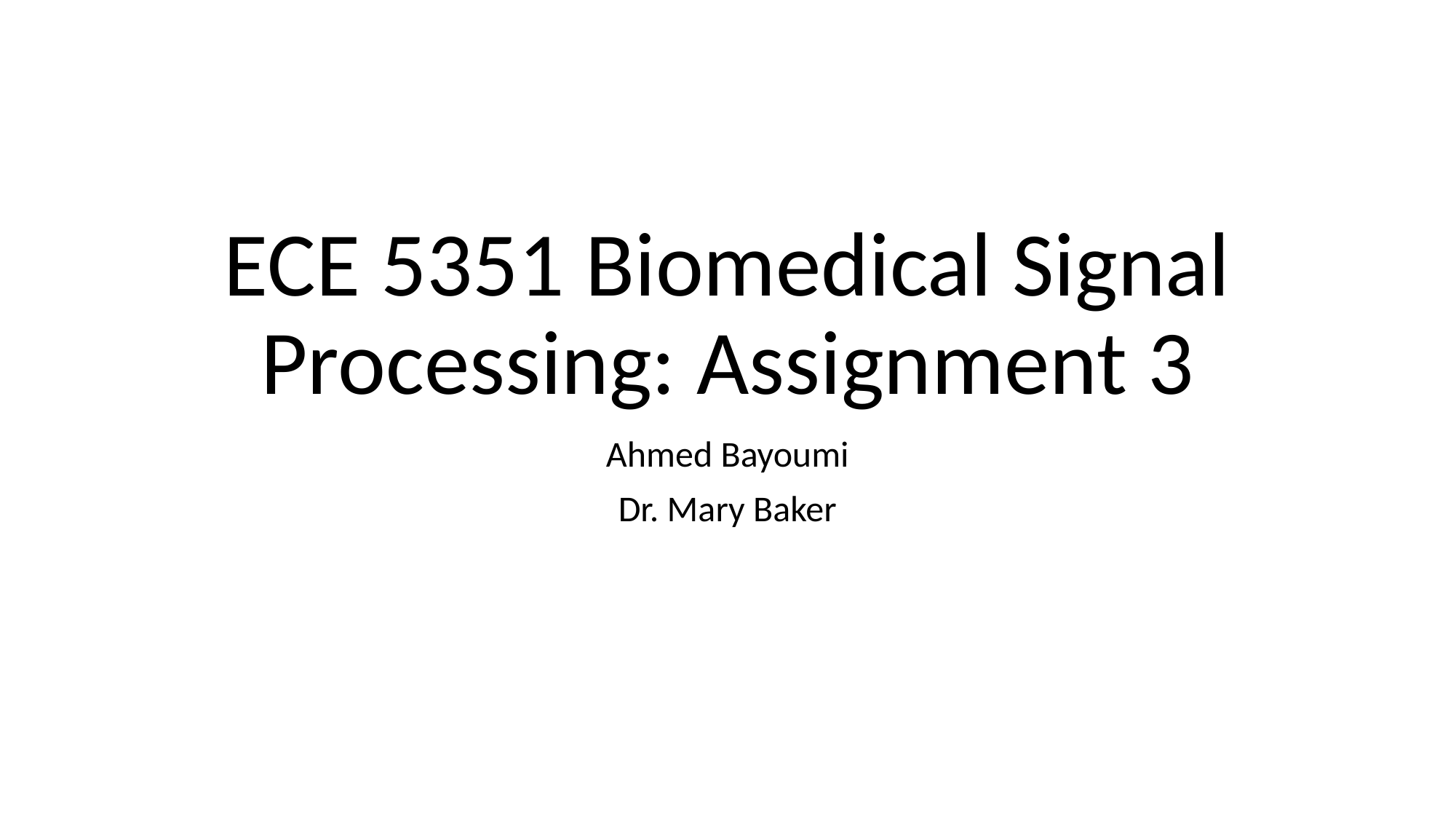

# ECE 5351 Biomedical Signal Processing: Assignment 3
Ahmed Bayoumi
Dr. Mary Baker